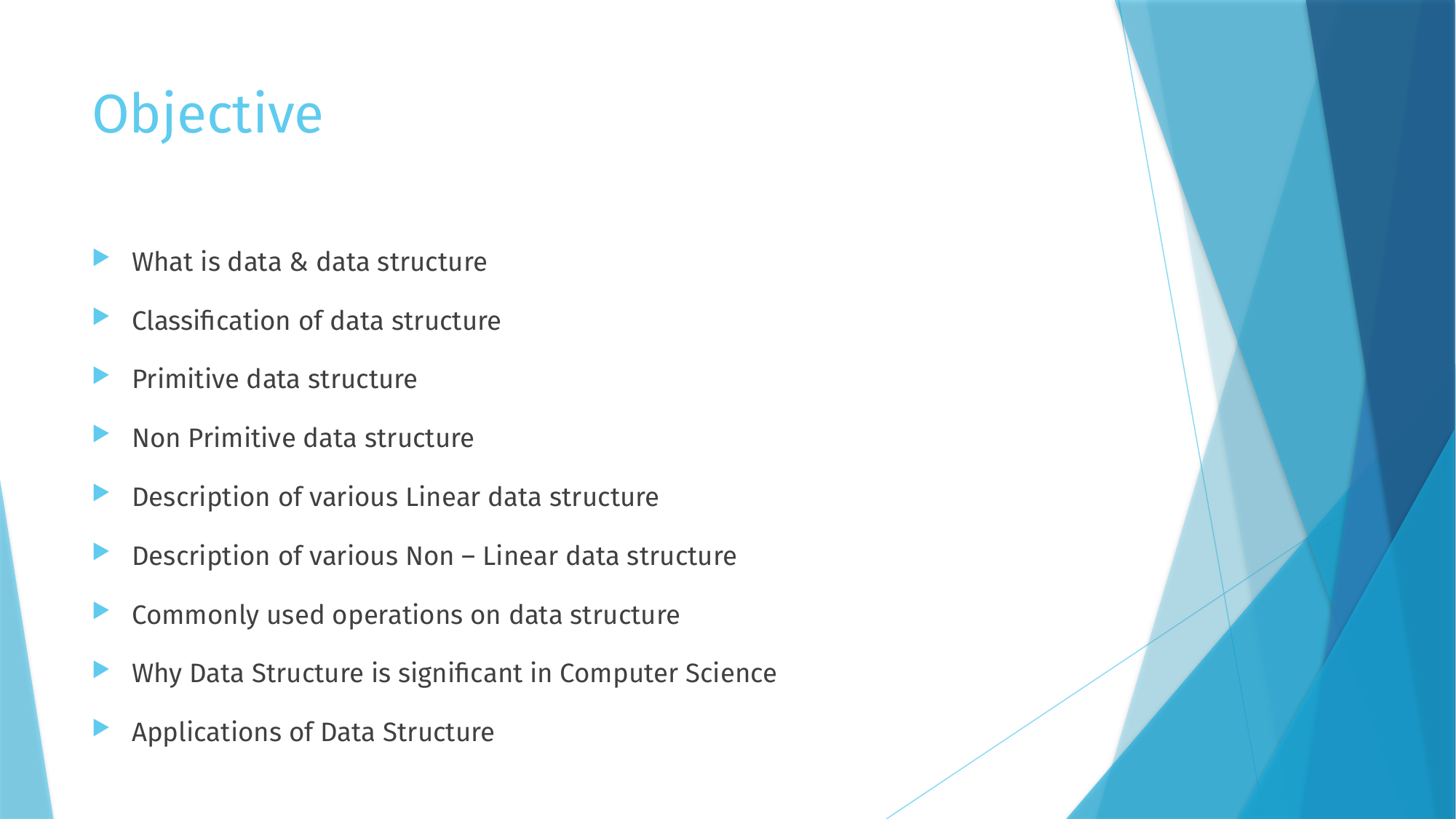

# Objective
What is data & data structure
Classification of data structure
Primitive data structure
Non Primitive data structure
Description of various Linear data structure
Description of various Non – Linear data structure
Commonly used operations on data structure
Why Data Structure is significant in Computer Science
Applications of Data Structure